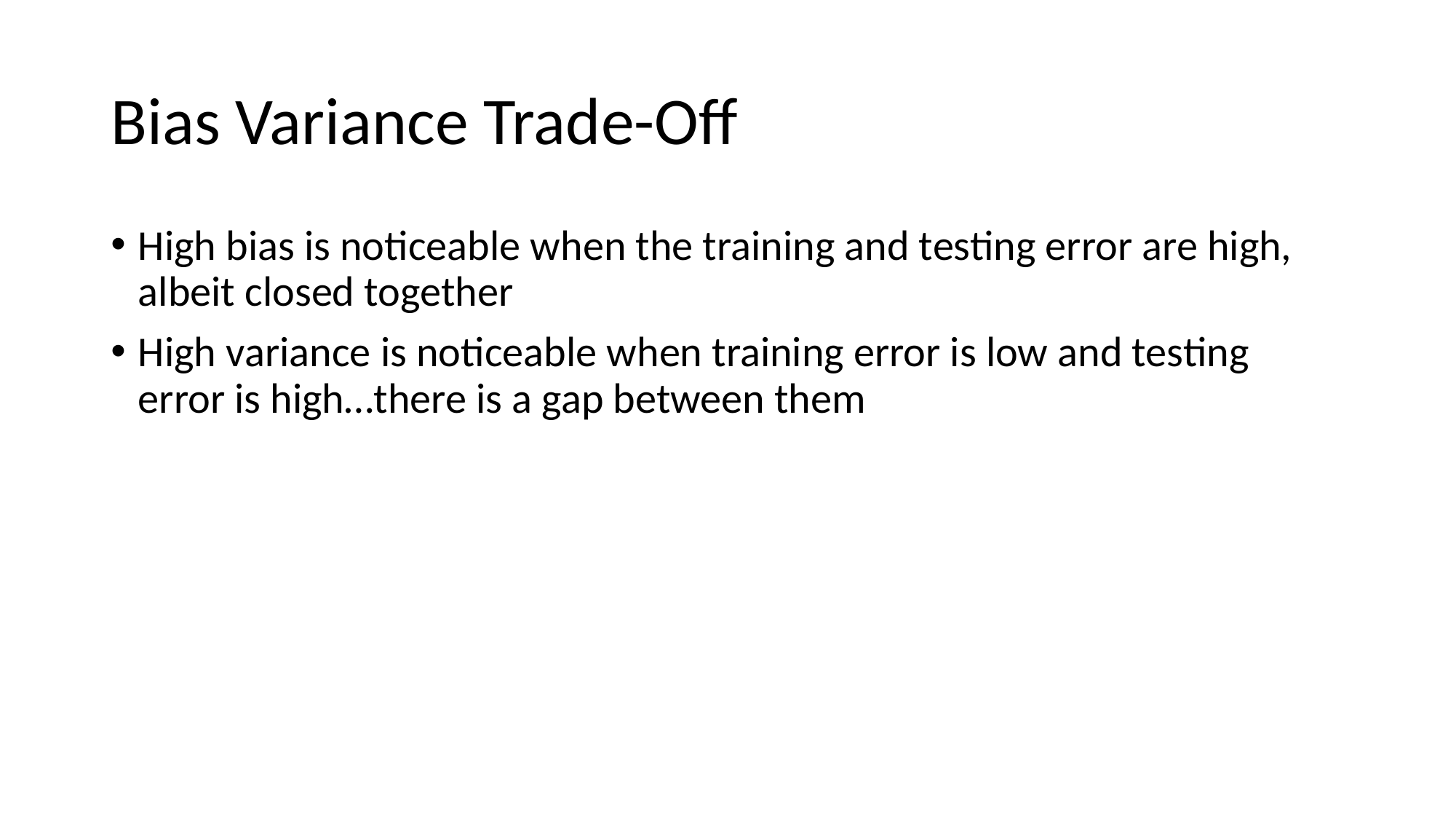

# Bias Variance Trade-Off
High bias is noticeable when the training and testing error are high, albeit closed together
High variance is noticeable when training error is low and testing error is high…there is a gap between them